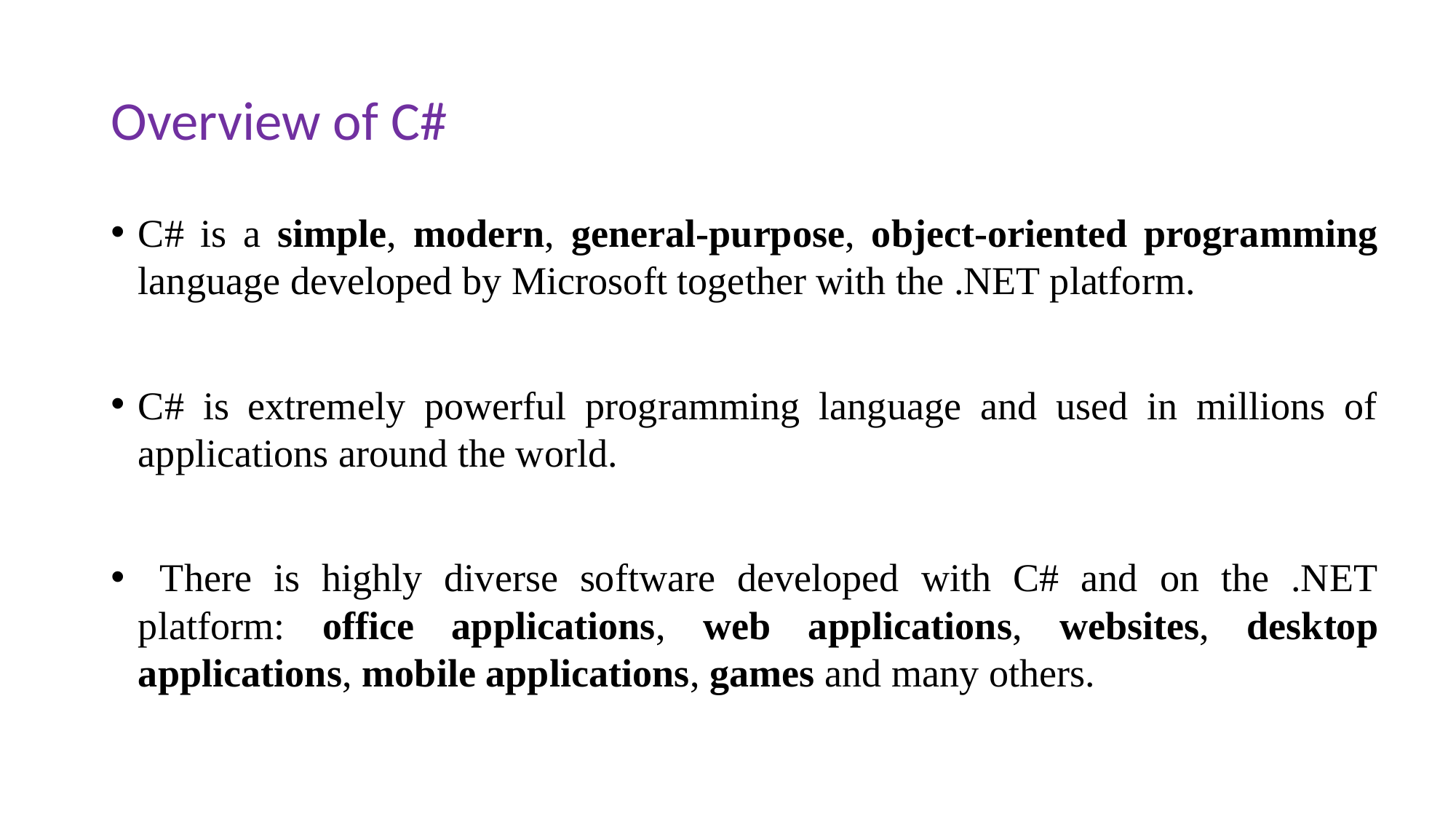

# Overview of C#
C# is a simple, modern, general-purpose, object-oriented programming language developed by Microsoft together with the .NET platform.

C# is extremely powerful programming language and used in millions of applications around the world.

 There is highly diverse software developed with C# and on the .NET platform: office applications, web applications, websites, desktop applications, mobile applications, games and many others.